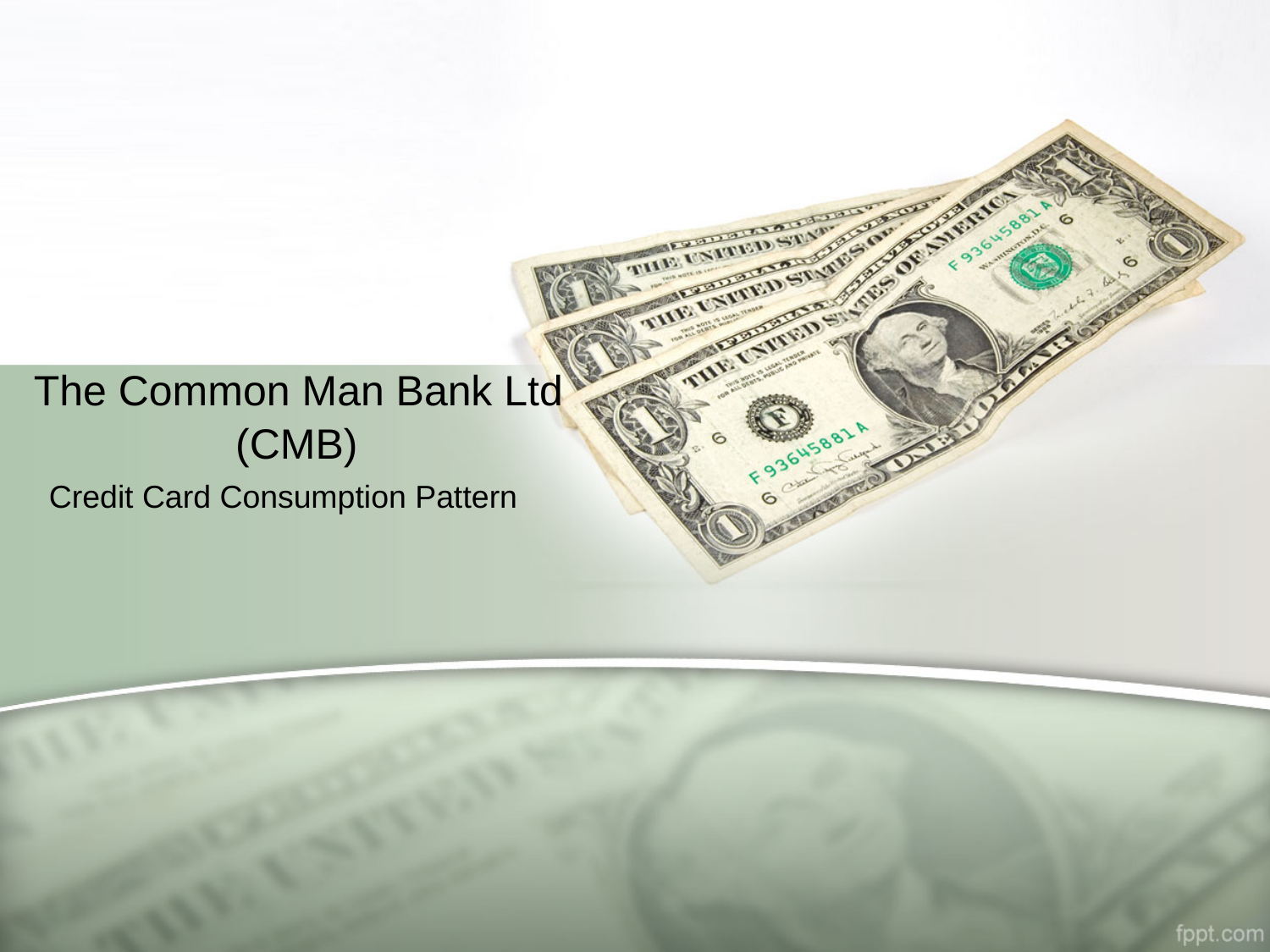

# The Common Man Bank Ltd (CMB)

 Credit Card Consumption Pattern